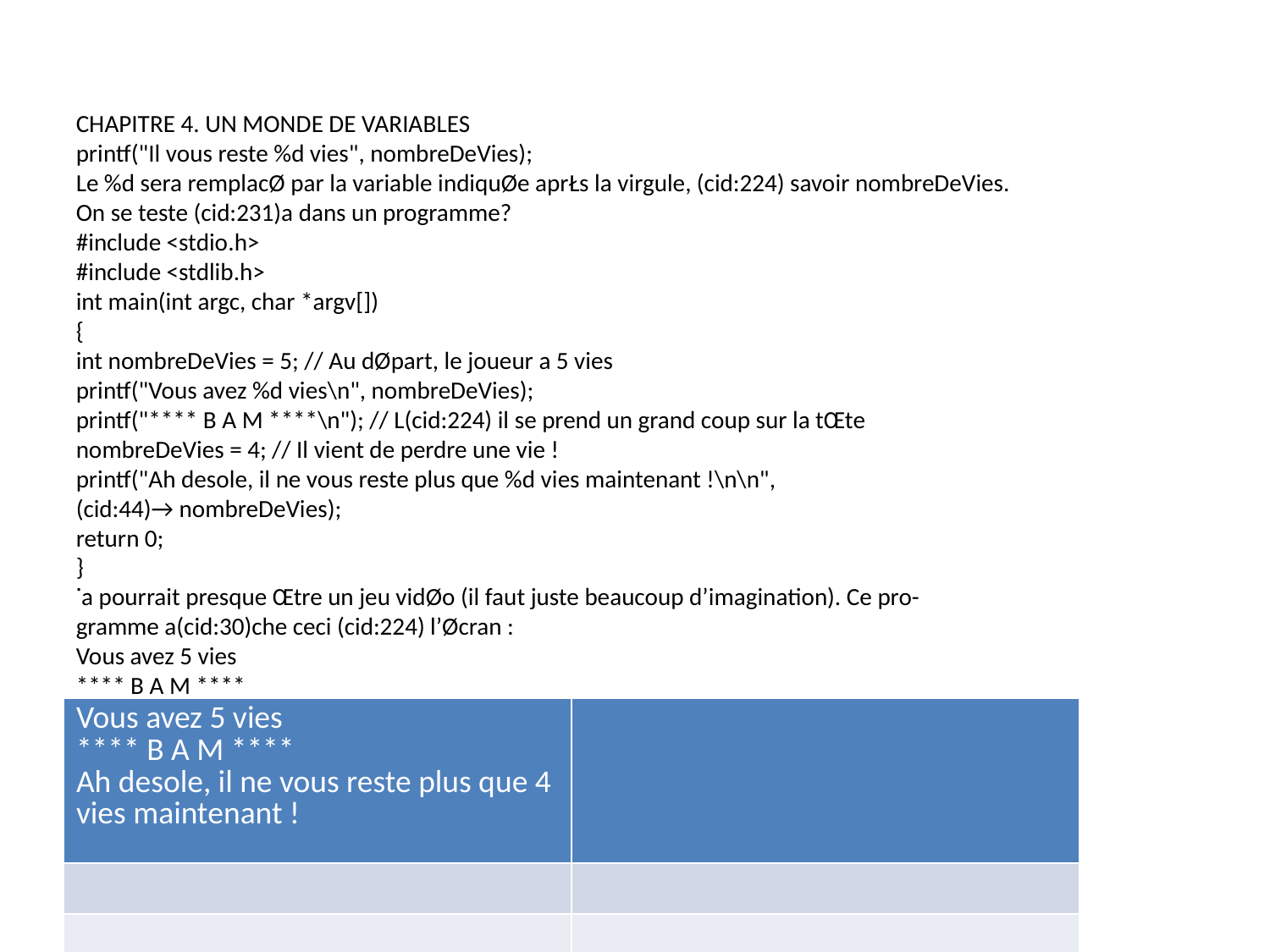

CHAPITRE 4. UN MONDE DE VARIABLES
printf("Il vous reste %d vies", nombreDeVies);
Le %d sera remplacØ par la variable indiquØe aprŁs la virgule, (cid:224) savoir nombreDeVies.
On se teste (cid:231)a dans un programme?
#include <stdio.h>
#include <stdlib.h>
int main(int argc, char *argv[])
{
int nombreDeVies = 5; // Au dØpart, le joueur a 5 vies
printf("Vous avez %d vies\n", nombreDeVies);
printf("**** B A M ****\n"); // L(cid:224) il se prend un grand coup sur la tŒte
nombreDeVies = 4; // Il vient de perdre une vie !
printf("Ah desole, il ne vous reste plus que %d vies maintenant !\n\n",
(cid:44)→ nombreDeVies);
return 0;
}
˙a pourrait presque Œtre un jeu vidØo (il faut juste beaucoup d’imagination). Ce pro-
gramme a(cid:30)che ceci (cid:224) l’Øcran :
Vous avez 5 vies
**** B A M ****
Ah desole, il ne vous reste plus que 4 vies maintenant !
Vous devriez reconna(cid:238)tre ce qui se passe dans votre programme.
1. Au dØpart le joueur a 5 vies, on a(cid:30)che (cid:231)a dans un printf.
2. Ensuite, le joueur prend un coup sur la tŒte (d’oø le BAM).
3. Finalement il n’a plus que 4 vies, on a(cid:30)che (cid:231)a aussi avec un printf.
Bref, c’est plut(cid:244)t simple.
A(cid:30)cher plusieurs variables dans un mŒme printf
Il est possible d’a(cid:30)cher la valeur de plusieurs variables dans un seul printf. Il vous
su(cid:30)t pour cela d’indiquer des %d ou des %f l(cid:224) oø vous voulez, puis d’indiquer les
variables correspondantes dans le mŒme ordre, sØparØes par des virgules.
Par exemple :
printf("Vous avez %d vies et vous etes au niveau n(cid:6) %d", nombreDeVies, niveau);
60
| Vous avez 5 vies \*\*\*\* B A M \*\*\*\* Ah desole, il ne vous reste plus que 4 vies maintenant ! |  |
| --- | --- |
|  |  |
|  |  |